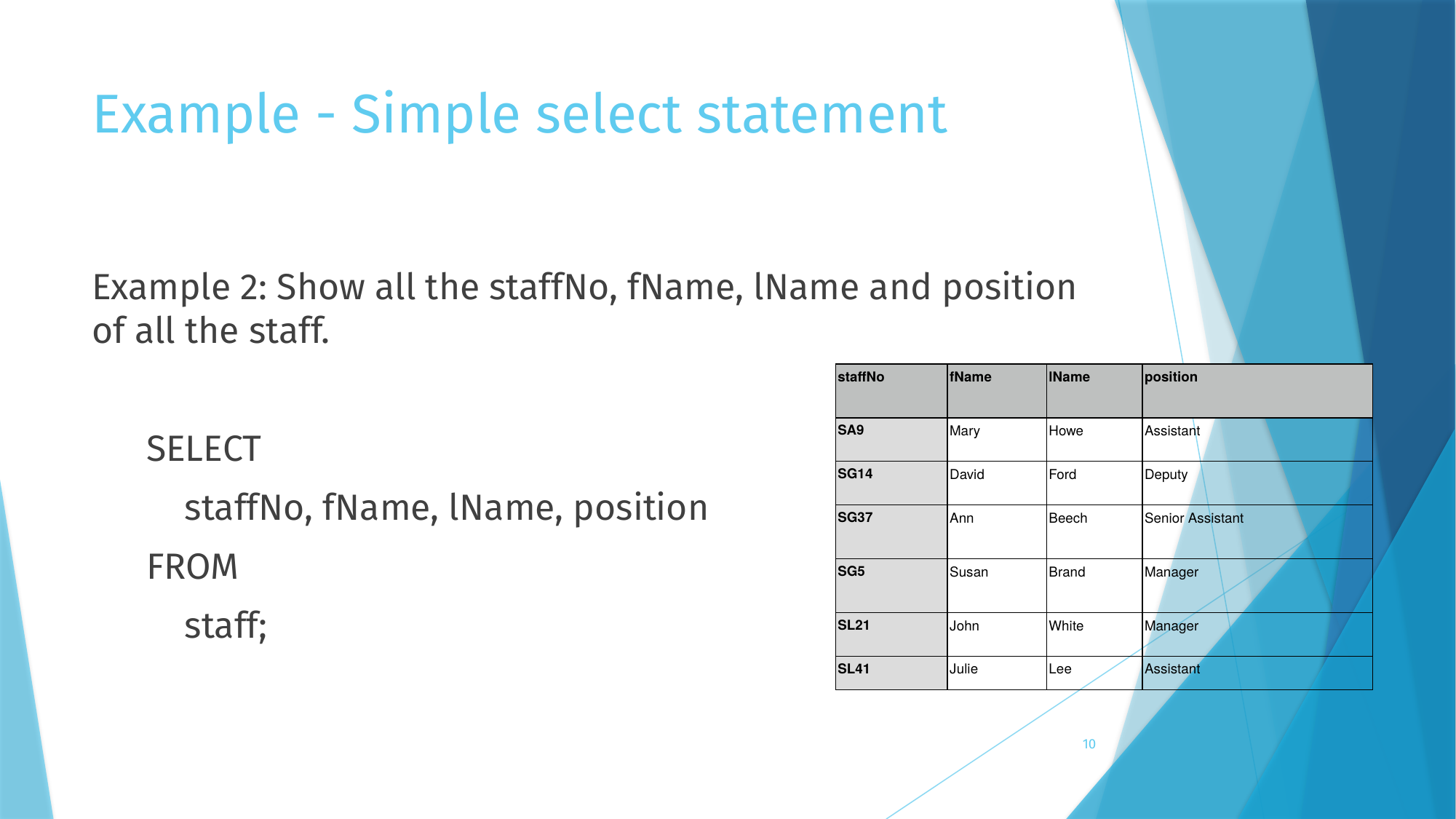

# Example - Simple select statement
Example 2: Show all the staffNo, fName, lName and position of all the staff.

SELECT
    staffNo, fName, lName, position
FROM
    staff;

| staffNo | fName | lName | position |
| --- | --- | --- | --- |
| SA9 | Mary | Howe | Assistant |
| SG14 | David | Ford | Deputy |
| SG37 | Ann | Beech | Senior Assistant |
| SG5 | Susan | Brand | Manager |
| SL21 | John | White | Manager |
| SL41 | Julie | Lee | Assistant |
10